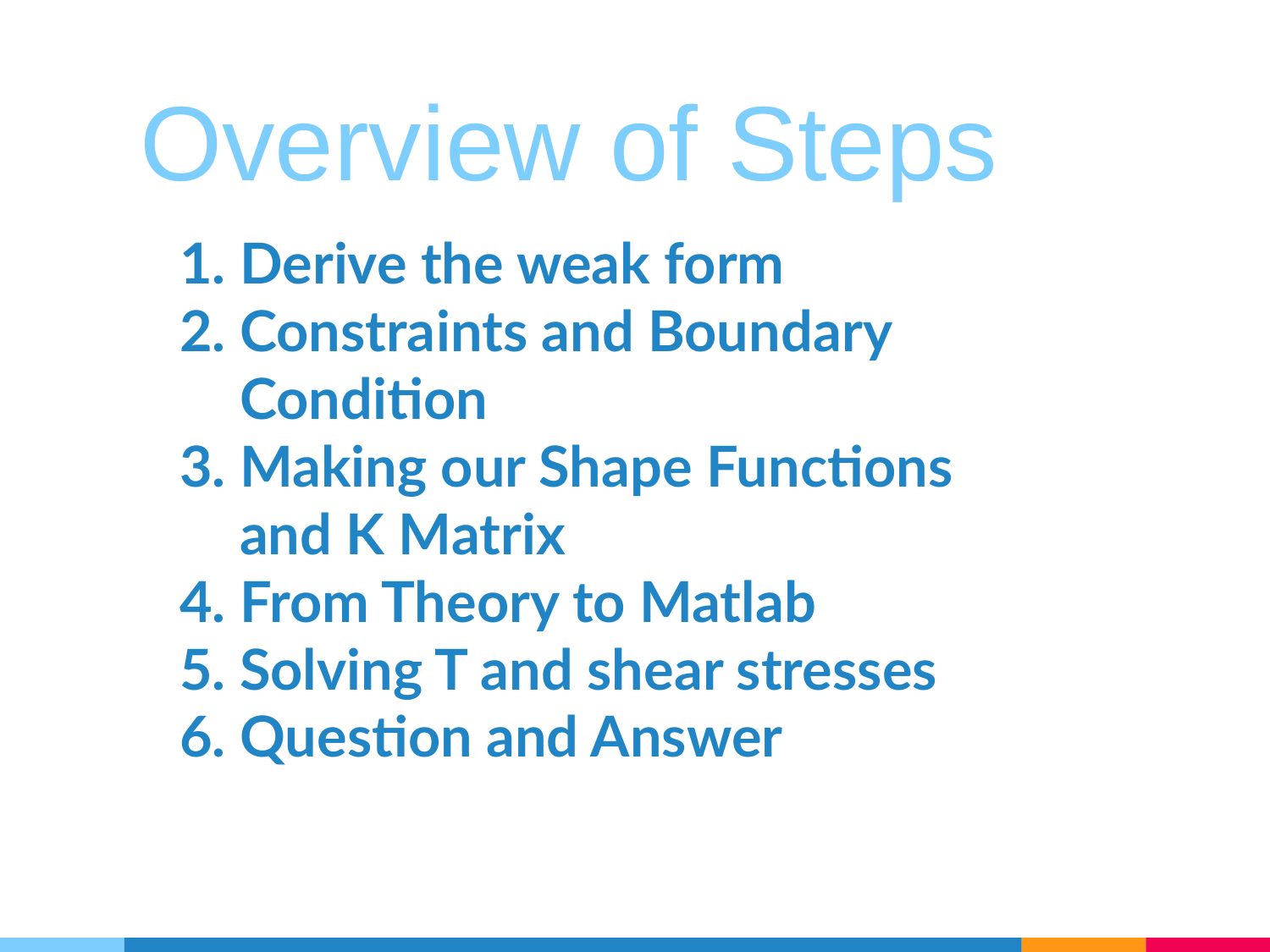

Overview of Steps
Derive the weak form
Constraints and Boundary Condition
Making our Shape Functions and K Matrix
From Theory to Matlab
Solving T and shear stresses
Question and Answer